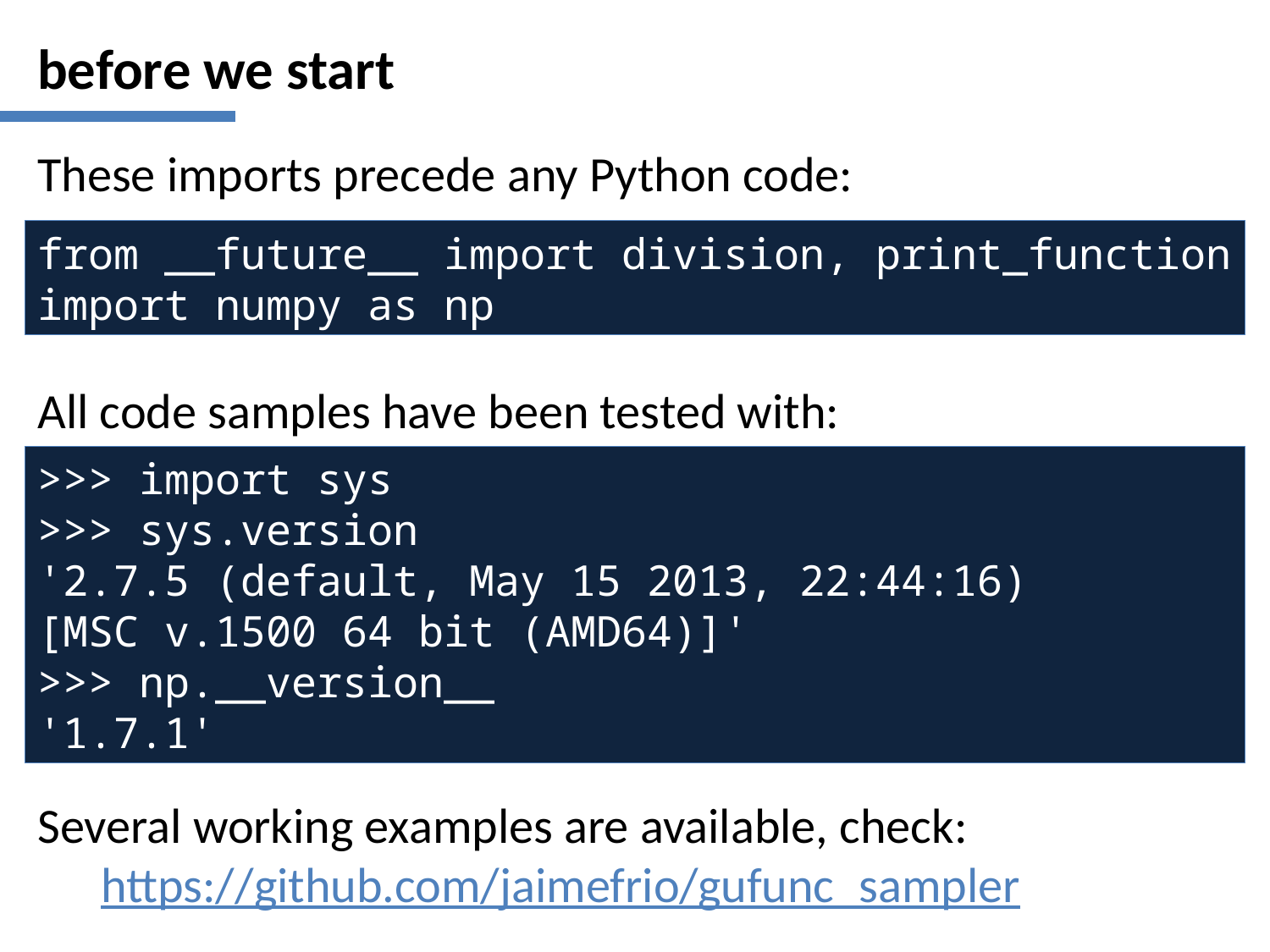

# before we start
These imports precede any Python code:

All code samples have been tested with:

Several working examples are available, check:
https://github.com/jaimefrio/gufunc_sampler

from __future__ import division, print_function
import numpy as np
>>> import sys
>>> sys.version
'2.7.5 (default, May 15 2013, 22:44:16)
[MSC v.1500 64 bit (AMD64)]'
>>> np.__version__
'1.7.1'